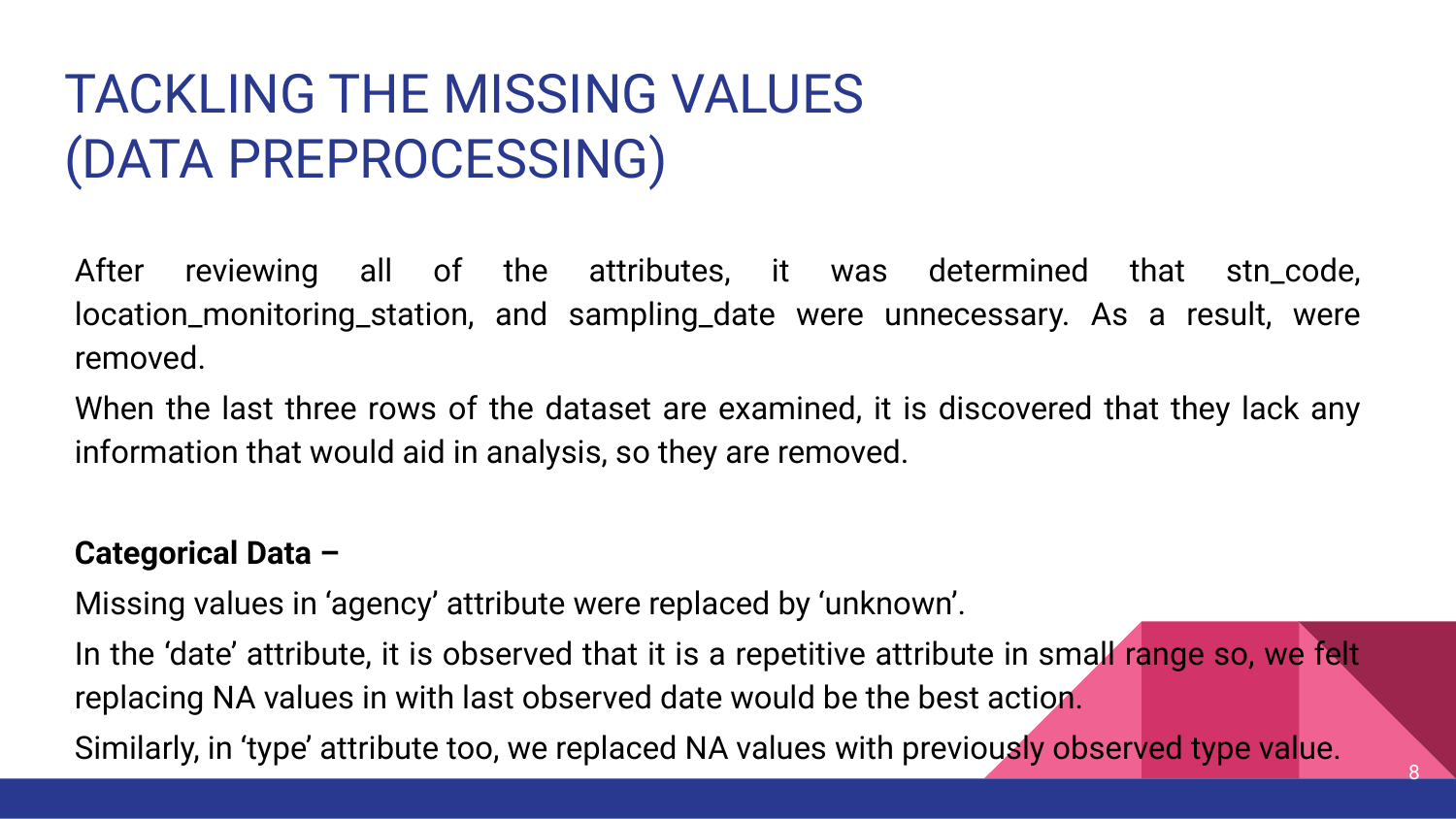

# TACKLING THE MISSING VALUES
(DATA PREPROCESSING)

After reviewing all of the attributes, it was determined that stn_code, location_monitoring_station, and sampling_date were unnecessary. As a result, were removed.
When the last three rows of the dataset are examined, it is discovered that they lack any information that would aid in analysis, so they are removed.

Categorical Data –
Missing values in ‘agency’ attribute were replaced by ‘unknown’.
In the ‘date’ attribute, it is observed that it is a repetitive attribute in small range so, we felt replacing NA values in with last observed date would be the best action.
Similarly, in ‘type’ attribute too, we replaced NA values with previously observed type value.

8